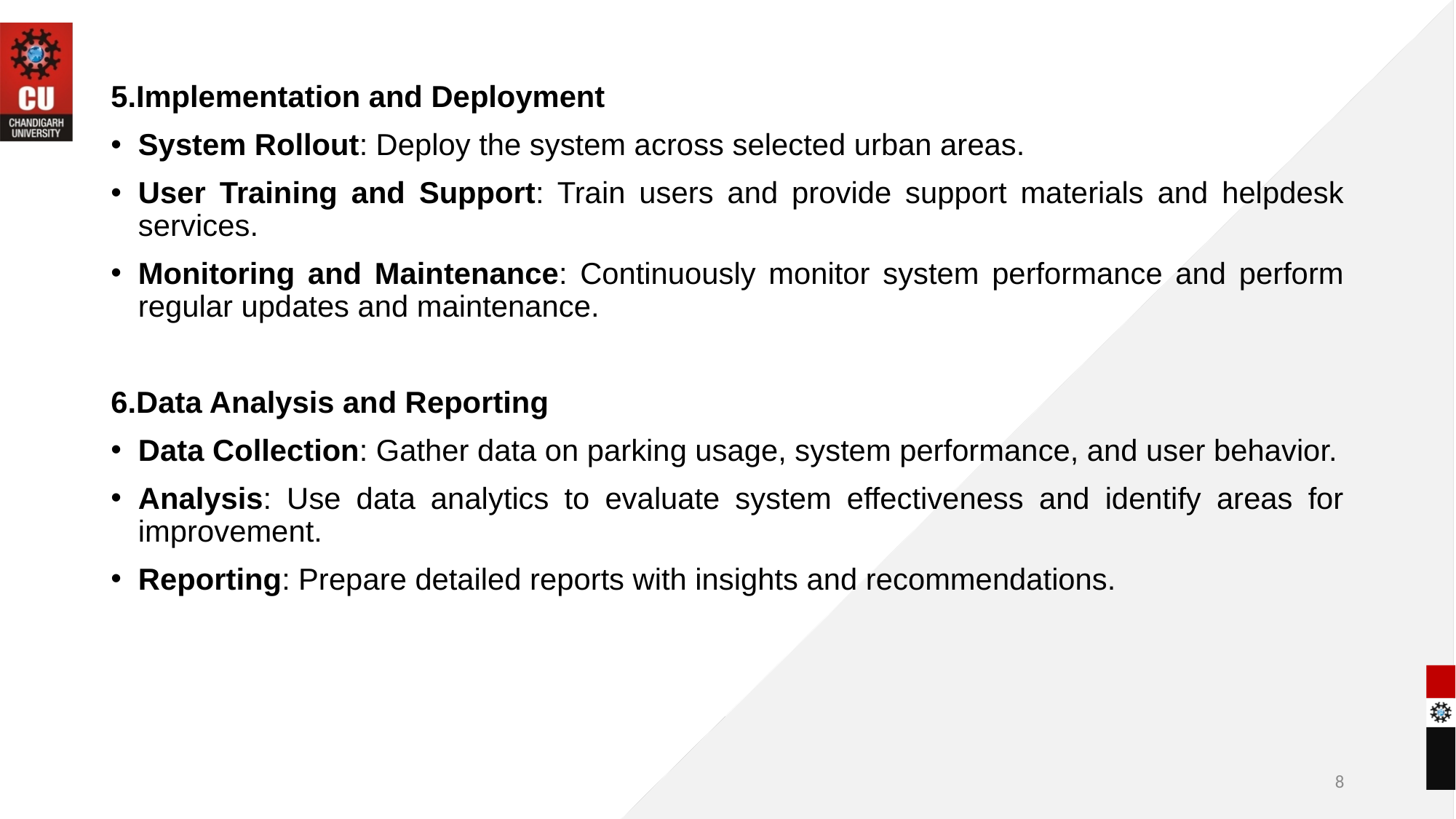

5.Implementation and Deployment
System Rollout: Deploy the system across selected urban areas.
User Training and Support: Train users and provide support materials and helpdesk services.
Monitoring and Maintenance: Continuously monitor system performance and perform regular updates and maintenance.

6.Data Analysis and Reporting
Data Collection: Gather data on parking usage, system performance, and user behavior.
Analysis: Use data analytics to evaluate system effectiveness and identify areas for improvement.
Reporting: Prepare detailed reports with insights and recommendations.

8